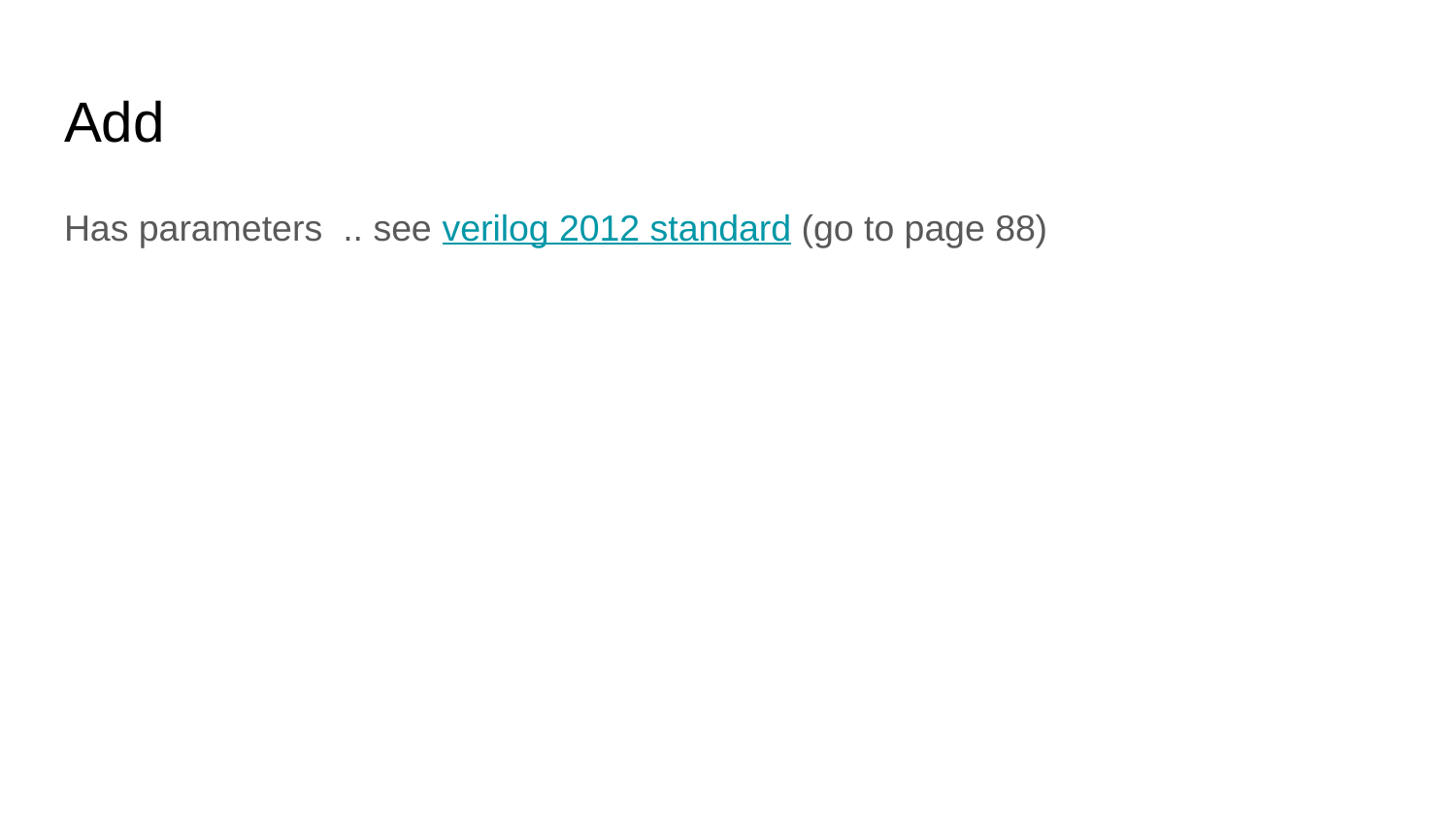

# Add
Has parameters  .. see verilog 2012 standard (go to page 88)